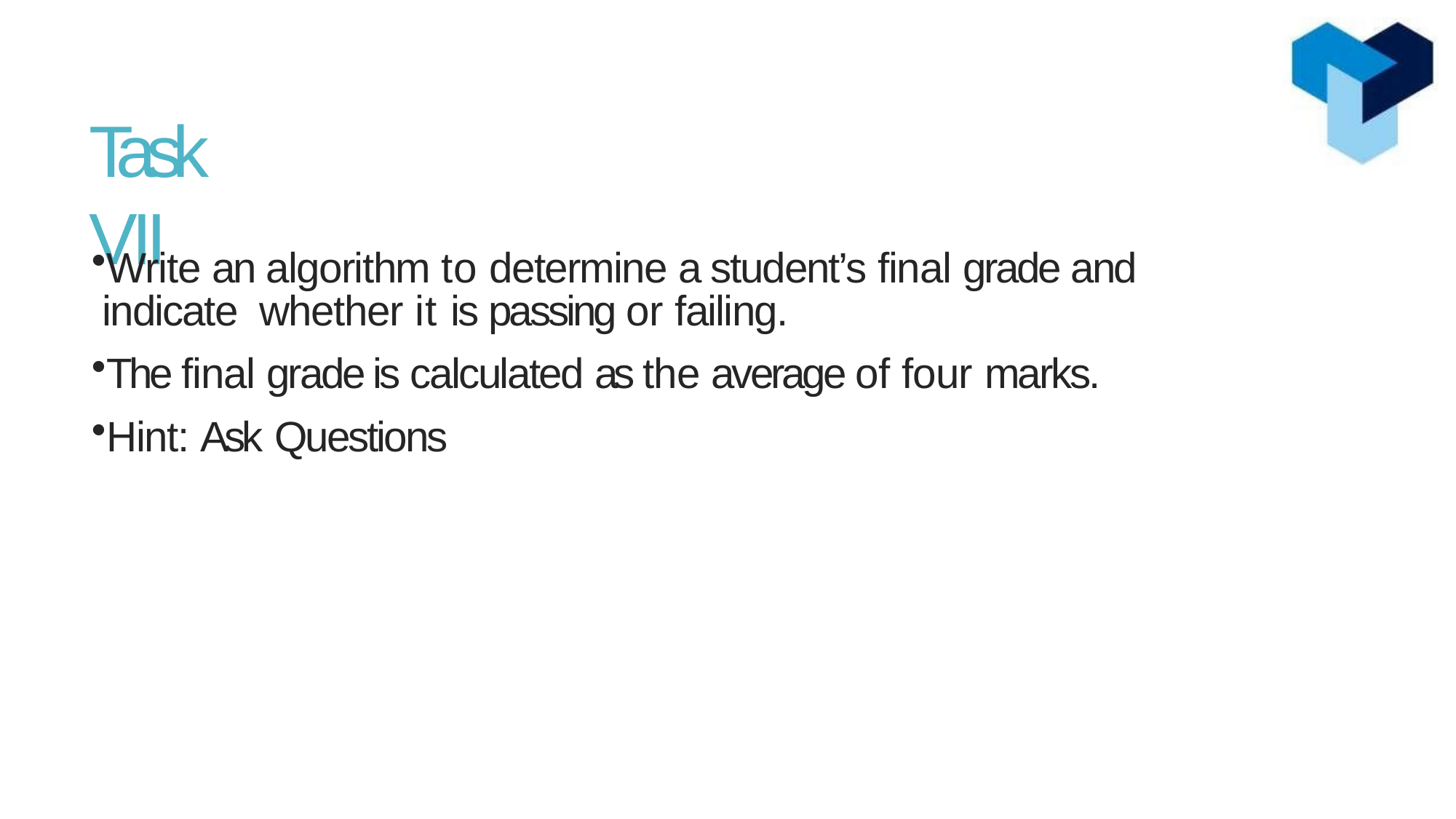

# Task VII
Write an algorithm to determine a student’s final grade and indicate  whether it is passing or failing.
The final grade is calculated as the average of four marks.
Hint: Ask Questions